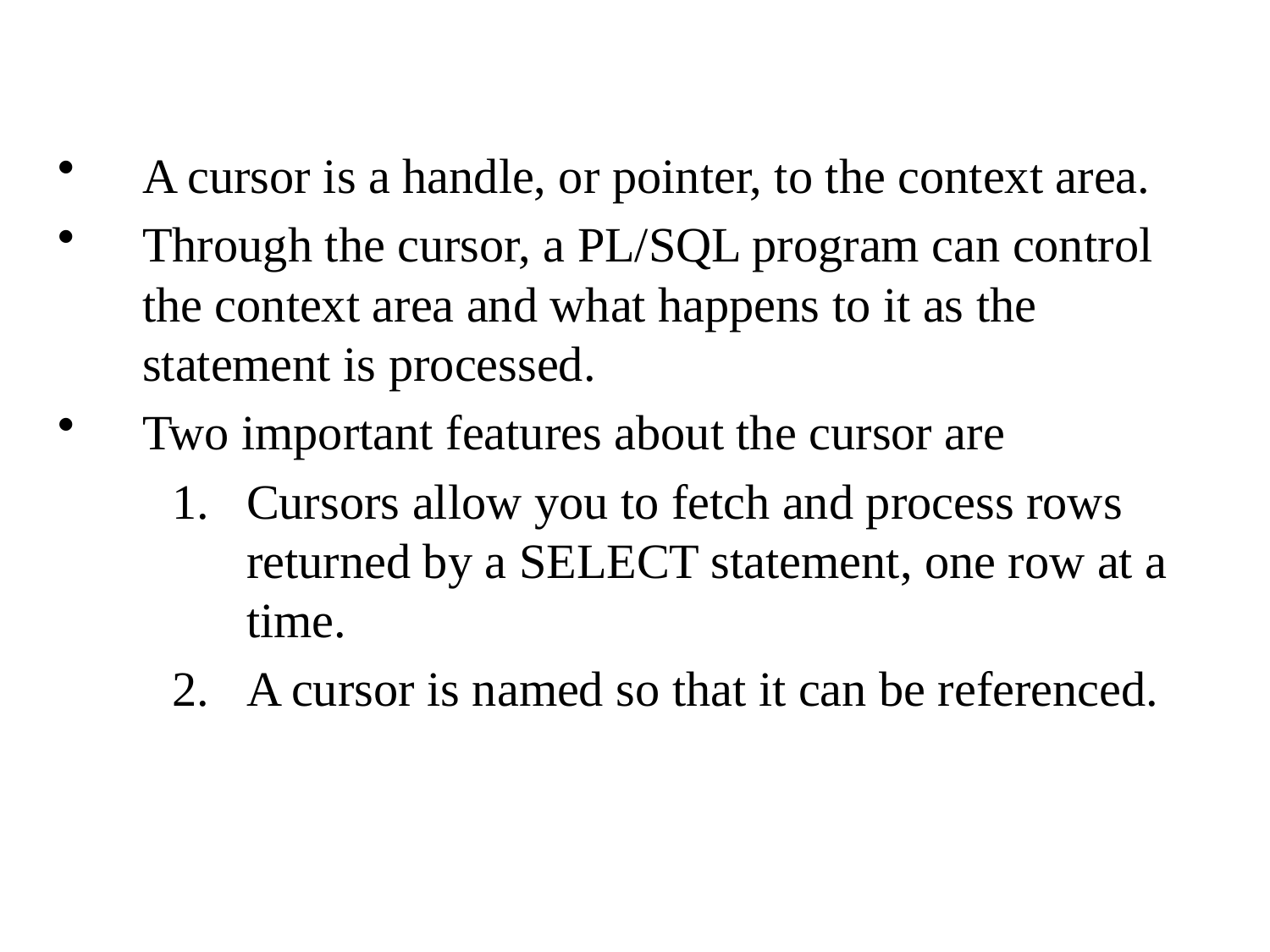

A cursor is a handle, or pointer, to the context area.
Through the cursor, a PL/SQL program can control the context area and what happens to it as the statement is processed.
Two important features about the cursor are
Cursors allow you to fetch and process rows returned by a SELECT statement, one row at a time.
A cursor is named so that it can be referenced.